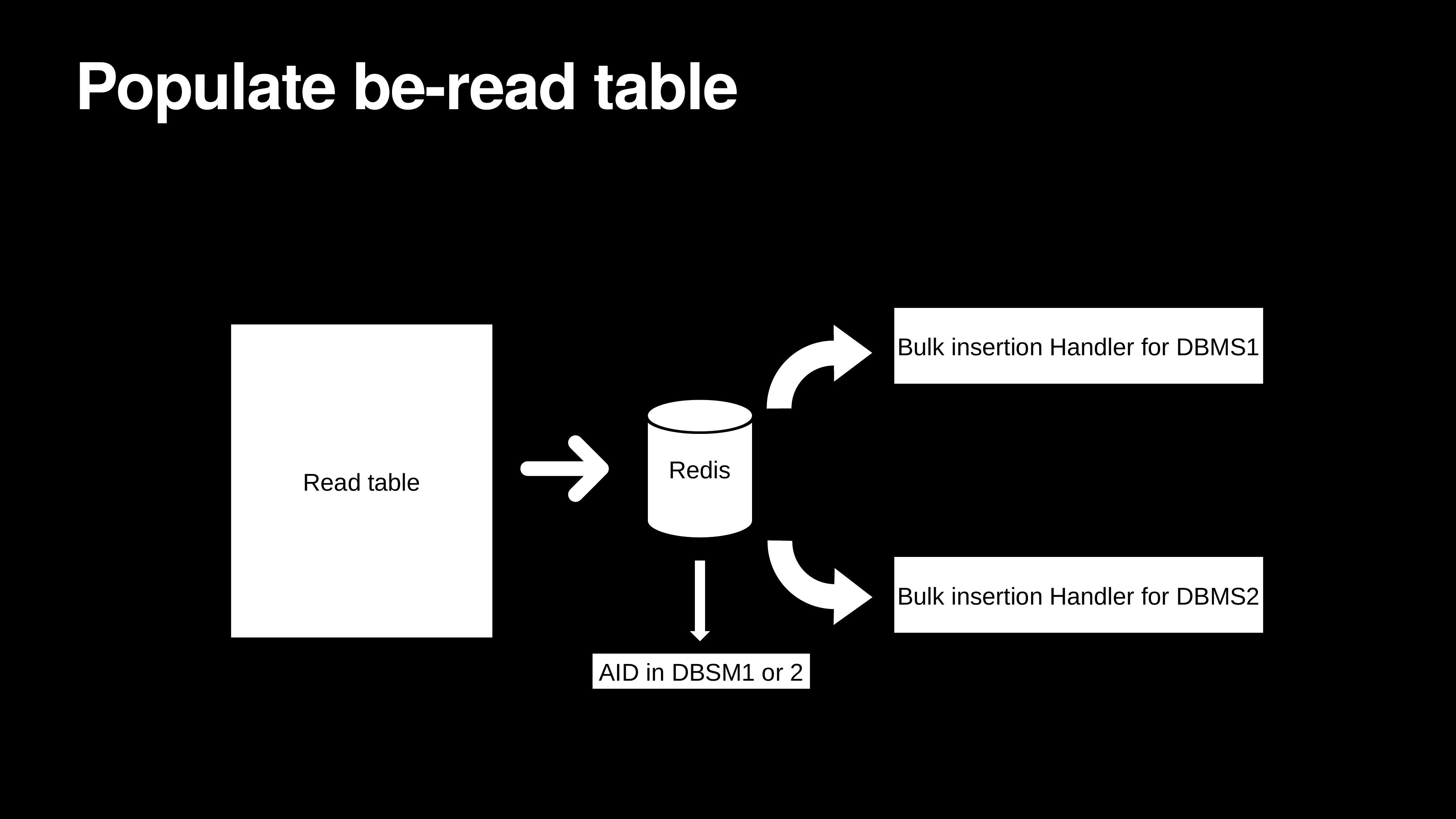

# Populate be-read table
Bulk insertion Handler for DBMS1

Read table
Redis

Bulk insertion Handler for DBMS2

AID in DBSM1 or 2